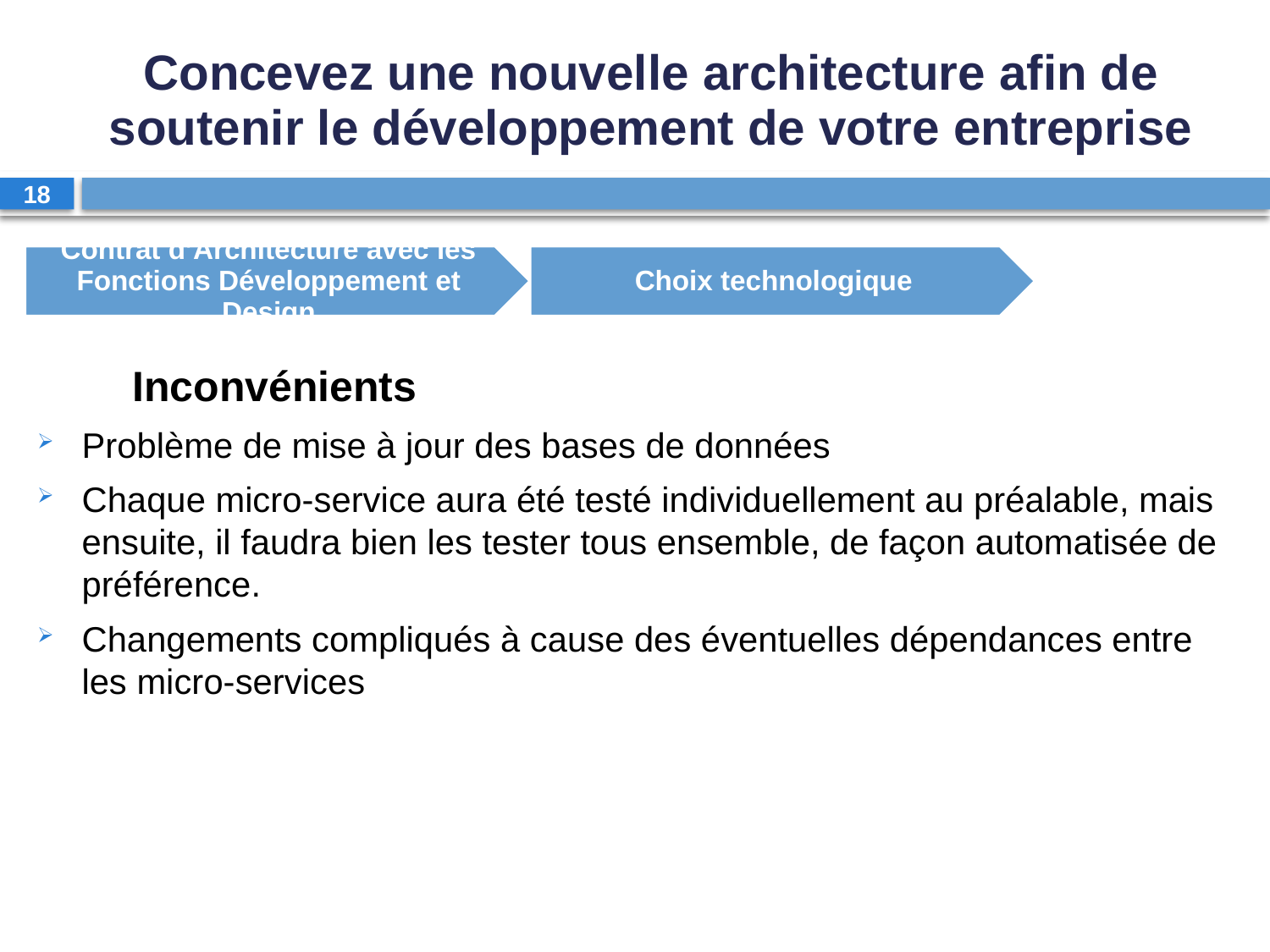

# Concevez une nouvelle architecture afin de soutenir le développement de votre entreprise
18

Inconvénients
Problème de mise à jour des bases de données
Chaque micro-service aura été testé individuellement au préalable, mais ensuite, il faudra bien les tester tous ensemble, de façon automatisée de préférence.
Changements compliqués à cause des éventuelles dépendances entre les micro-services

Contrat d’Architecture avec les Fonctions Développement et Design
Choix technologique